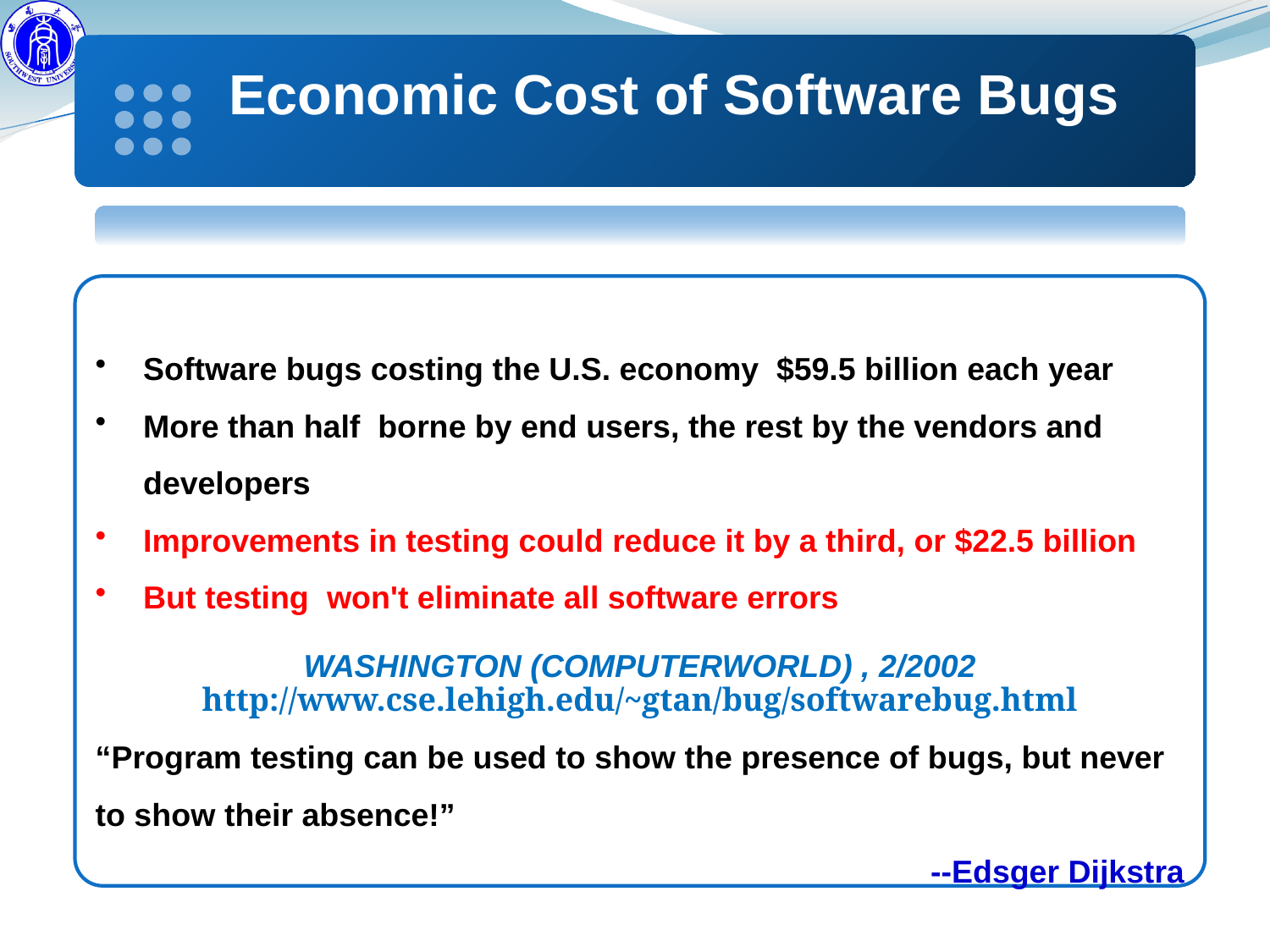

Economic Cost of Software Bugs

Software bugs costing the U.S. economy  $59.5 billion each year
More than half  borne by end users, the rest by the vendors and developers
Improvements in testing could reduce it by a third, or $22.5 billion
But testing  won't eliminate all software errors

WASHINGTON (COMPUTERWORLD) , 2/2002
http://www.cse.lehigh.edu/~gtan/bug/softwarebug.html
“Program testing can be used to show the presence of bugs, but never to show their absence!”
                                         --Edsger Dijkstra